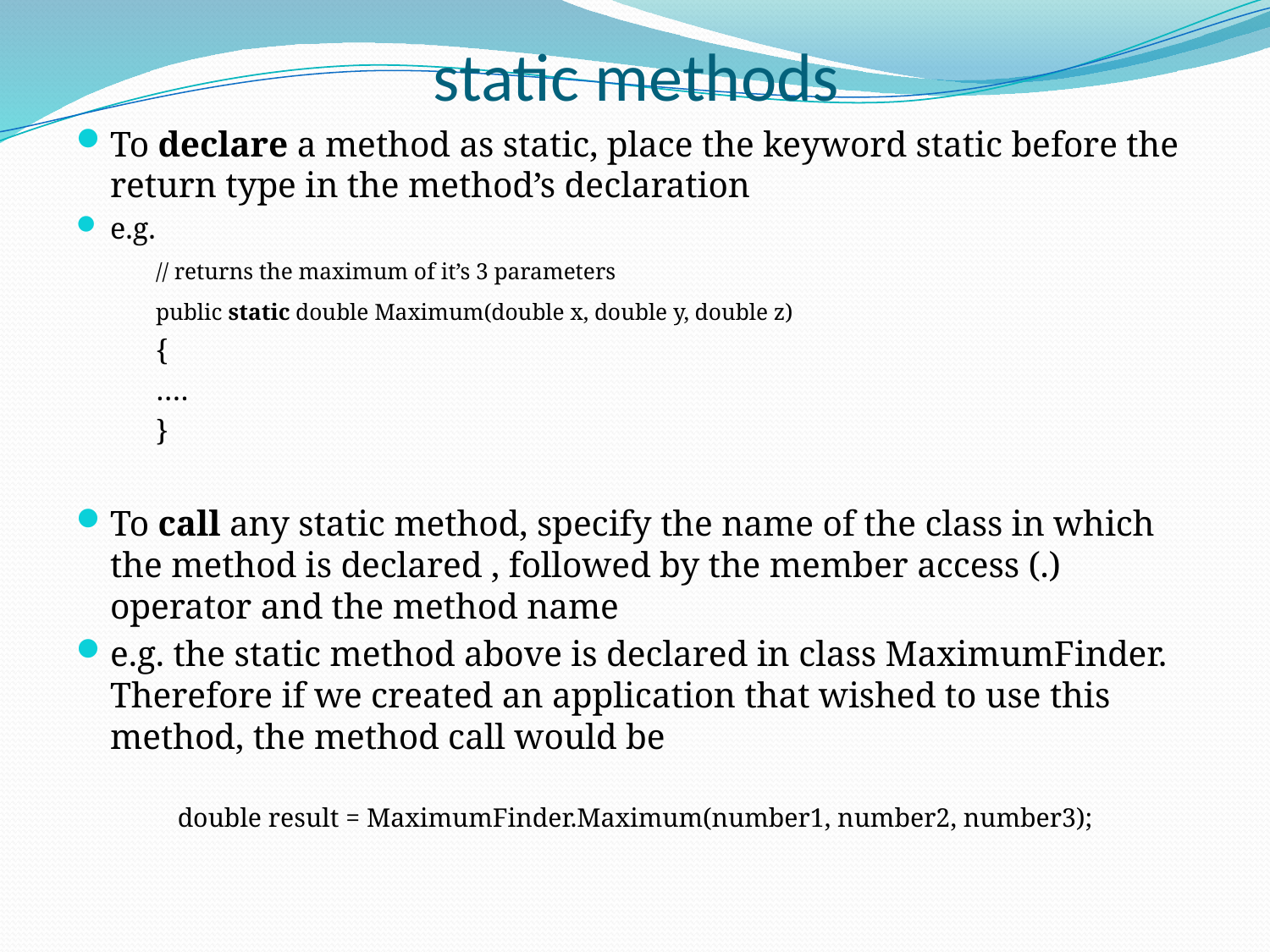

# static methods
To declare a method as static, place the keyword static before the return type in the method’s declaration
e.g.
	// returns the maximum of it’s 3 parameters
	public static double Maximum(double x, double y, double z)
	{
		….
	}

To call any static method, specify the name of the class in which the method is declared , followed by the member access (.) operator and the method name
e.g. the static method above is declared in class MaximumFinder.  Therefore if we created an application that wished to use this method, the method call would be

double result = MaximumFinder.Maximum(number1, number2, number3);